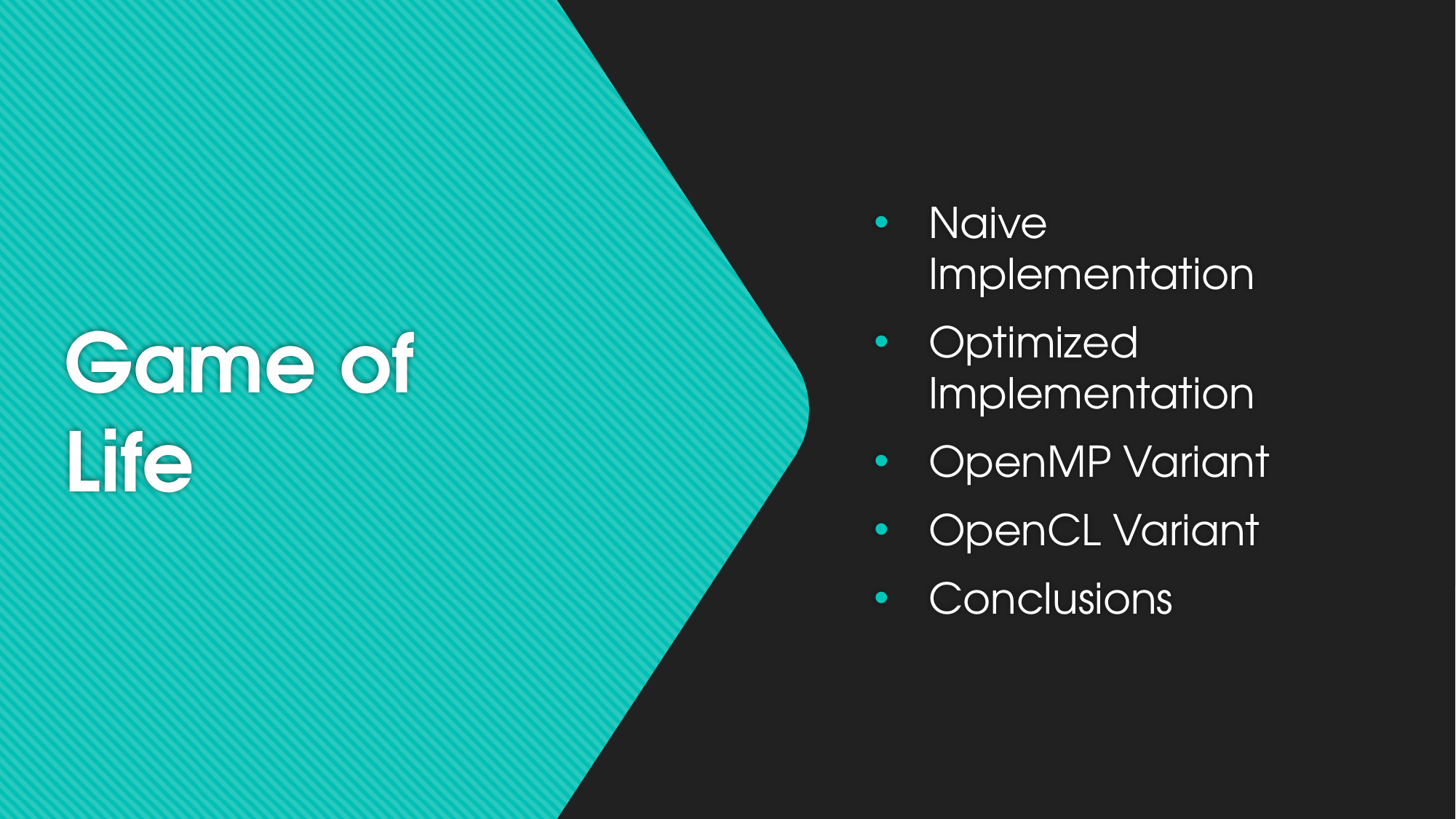

# Game of Life
Naive Implementation
Optimized Implementation
OpenMP Variant
OpenCL Variant
Conclusions